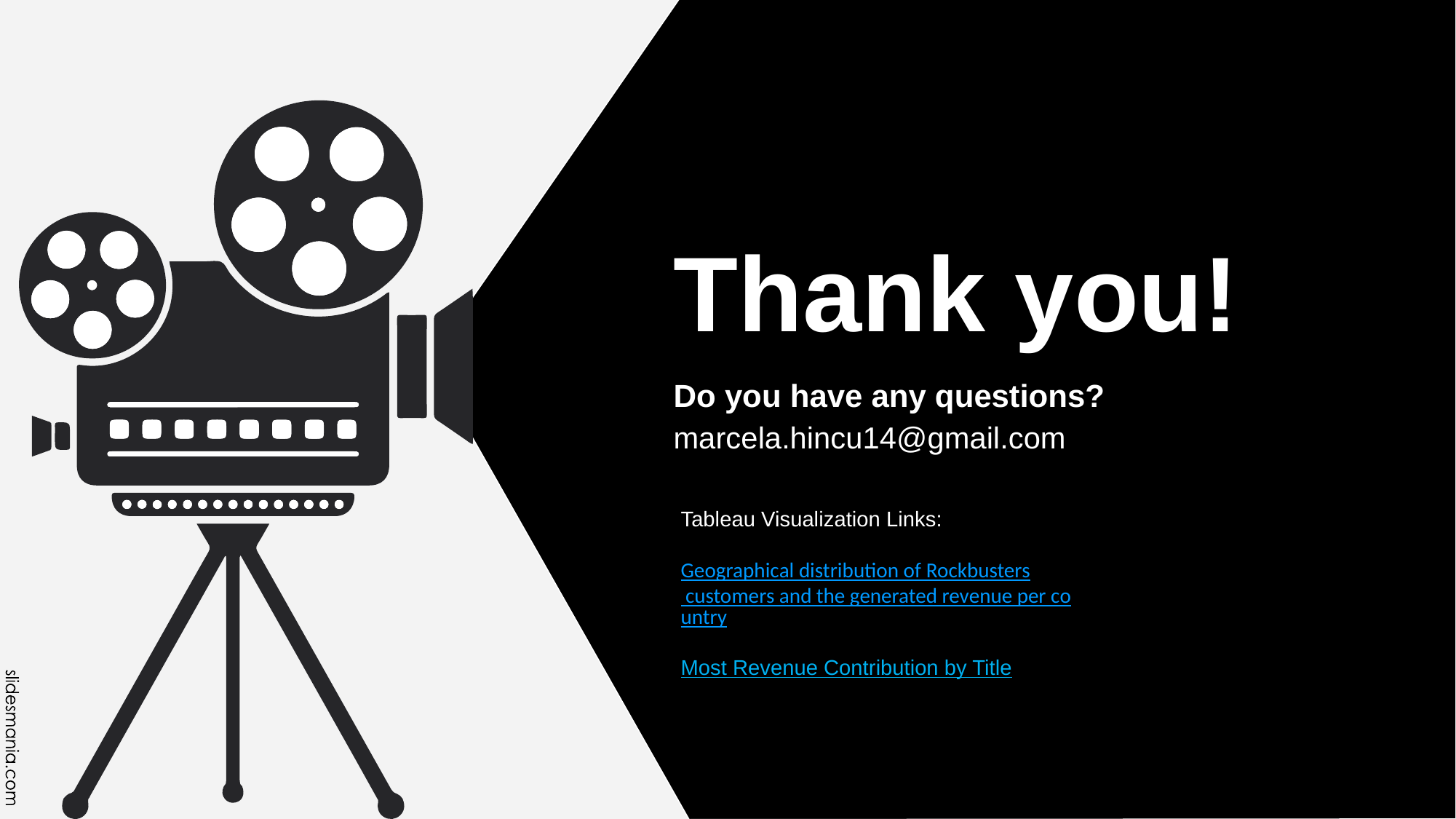

# Thank you!
Do you have any questions?
marcela.hincu14@gmail.com

Tableau Visualization Links:

Geographical distribution of Rockbusters customers and the generated revenue per country

Most Revenue Contribution by Title